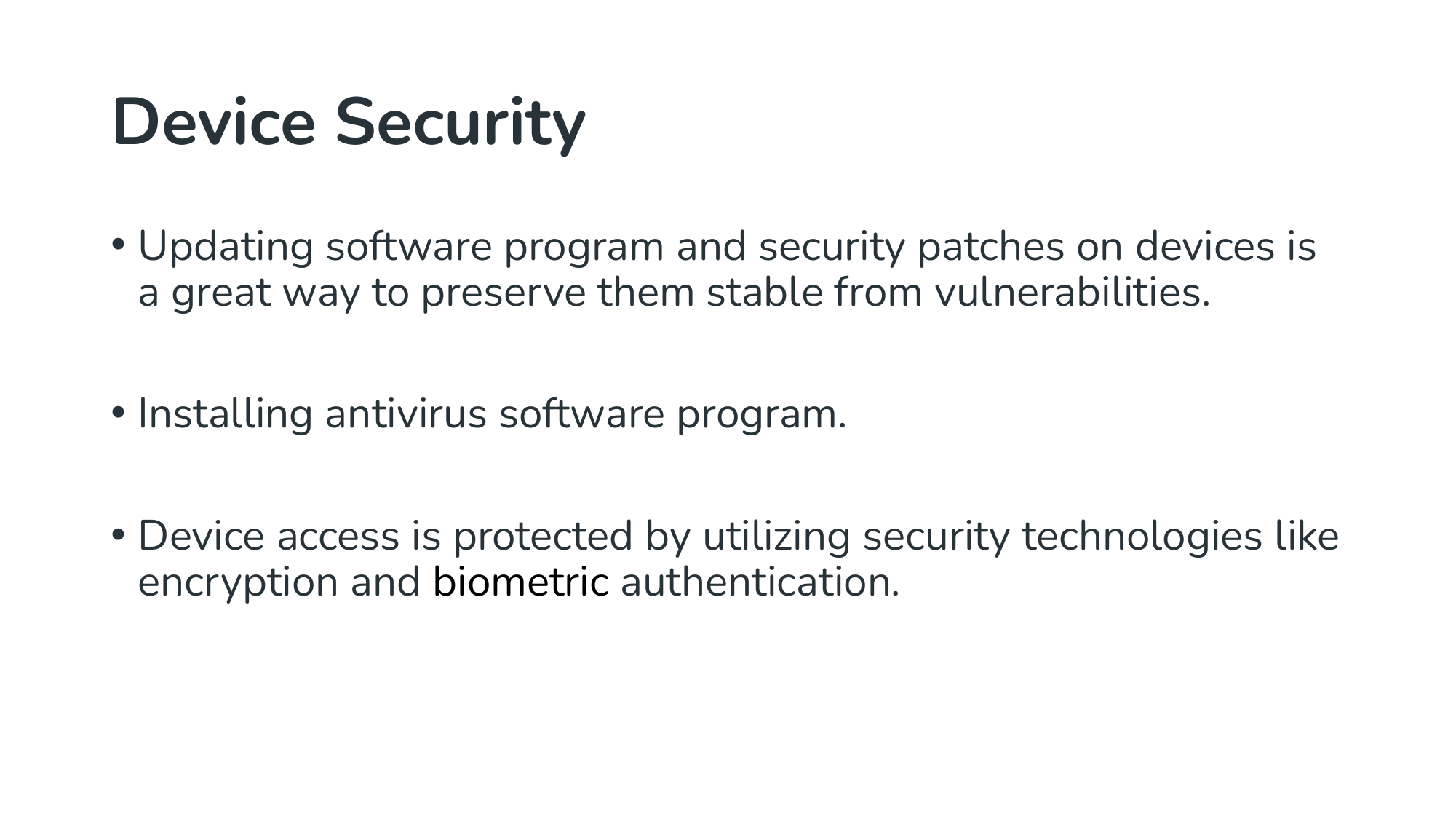

# Device Security
Updating software program and security patches on devices is a great way to preserve them stable from vulnerabilities.

Installing antivirus software program.

Device access is protected by utilizing security technologies like encryption and biometric authentication.